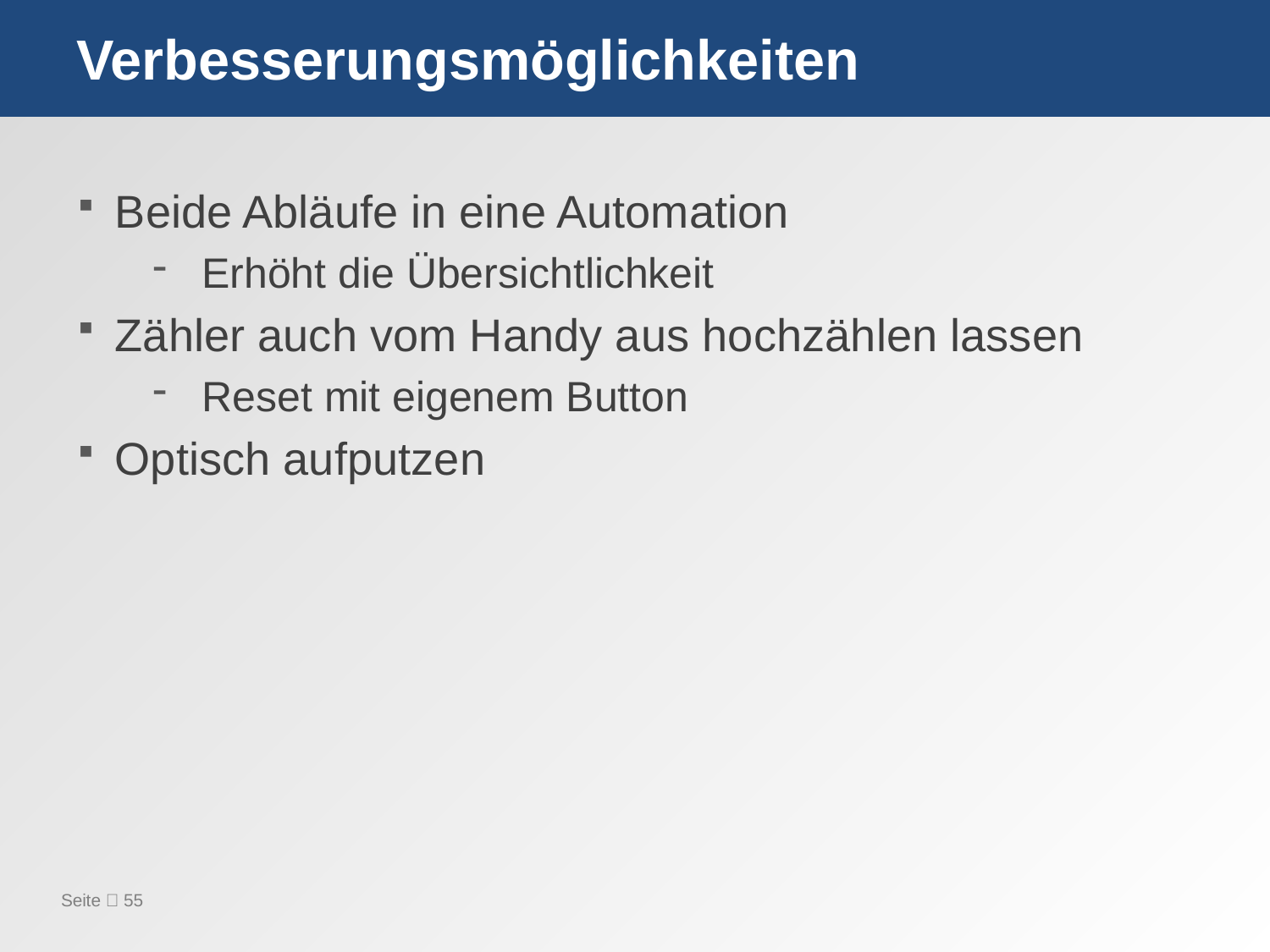

# Verbesserungsmöglichkeiten
Beide Abläufe in eine Automation
Erhöht die Übersichtlichkeit
Zähler auch vom Handy aus hochzählen lassen
Reset mit eigenem Button
Optisch aufputzen